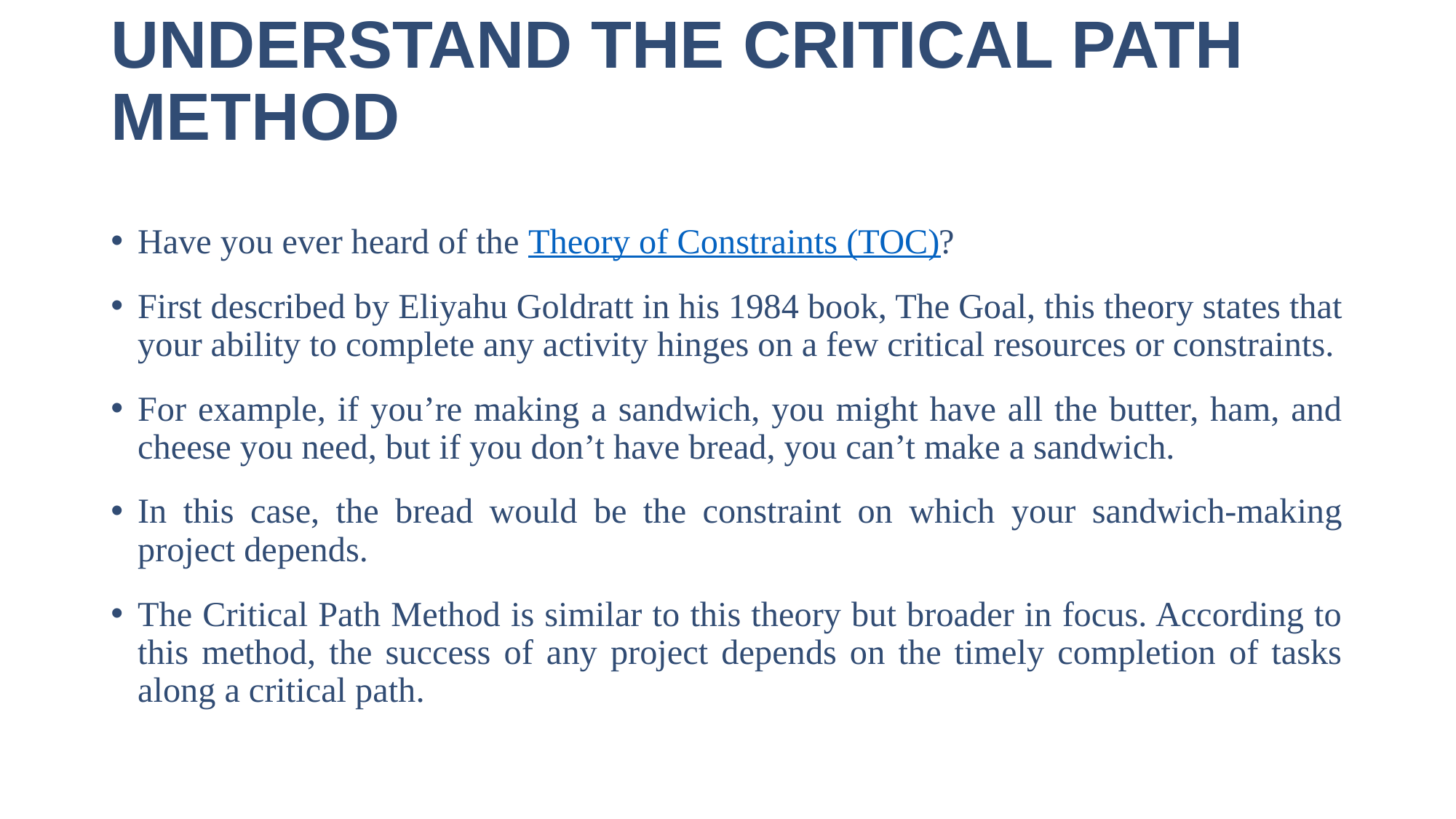

# Understand the Critical Path Method
Have you ever heard of the Theory of Constraints (TOC)?
First described by Eliyahu Goldratt in his 1984 book, The Goal, this theory states that your ability to complete any activity hinges on a few critical resources or constraints.
For example, if you’re making a sandwich, you might have all the butter, ham, and cheese you need, but if you don’t have bread, you can’t make a sandwich.
In this case, the bread would be the constraint on which your sandwich-making project depends.
The Critical Path Method is similar to this theory but broader in focus. According to this method, the success of any project depends on the timely completion of tasks along a critical path.